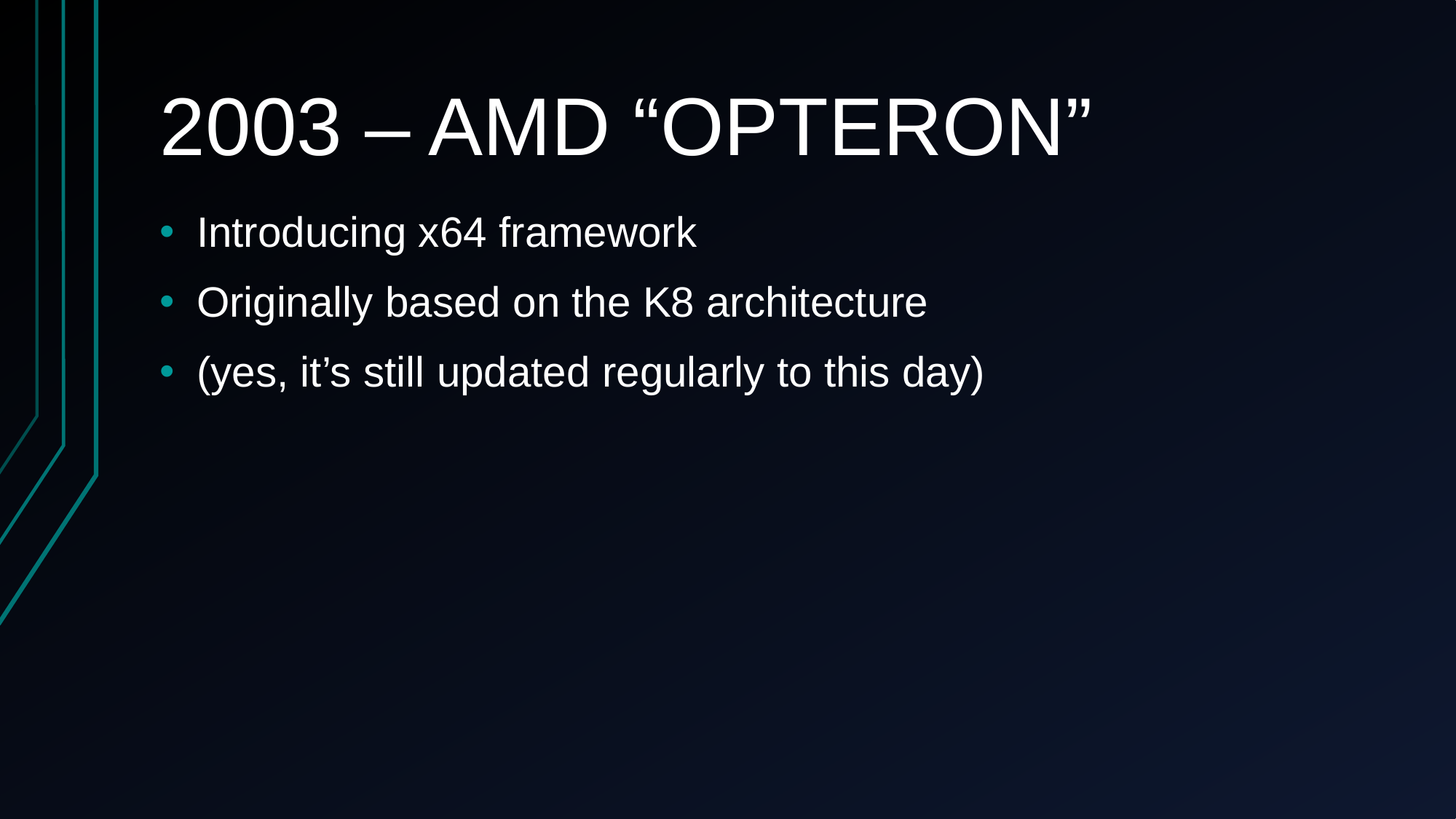

# 2003 – AMD “OPTERON”
Introducing x64 framework
Originally based on the K8 architecture
(yes, it’s still updated regularly to this day)